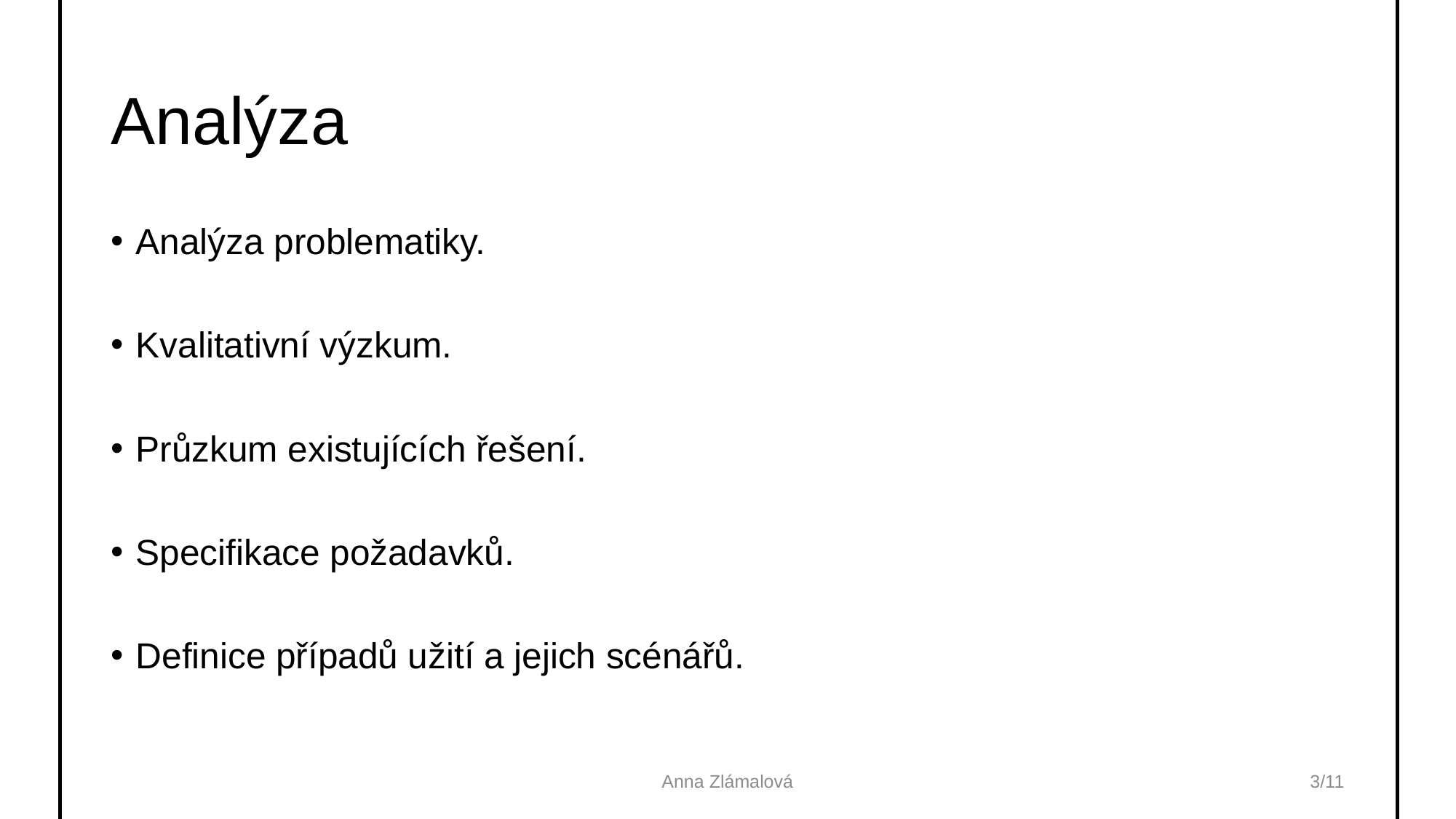

# Analýza
Analýza problematiky.

Kvalitativní výzkum.

Průzkum existujících řešení.

Specifikace požadavků.

Definice případů užití a jejich scénářů.

Anna Zlámalová
3/11